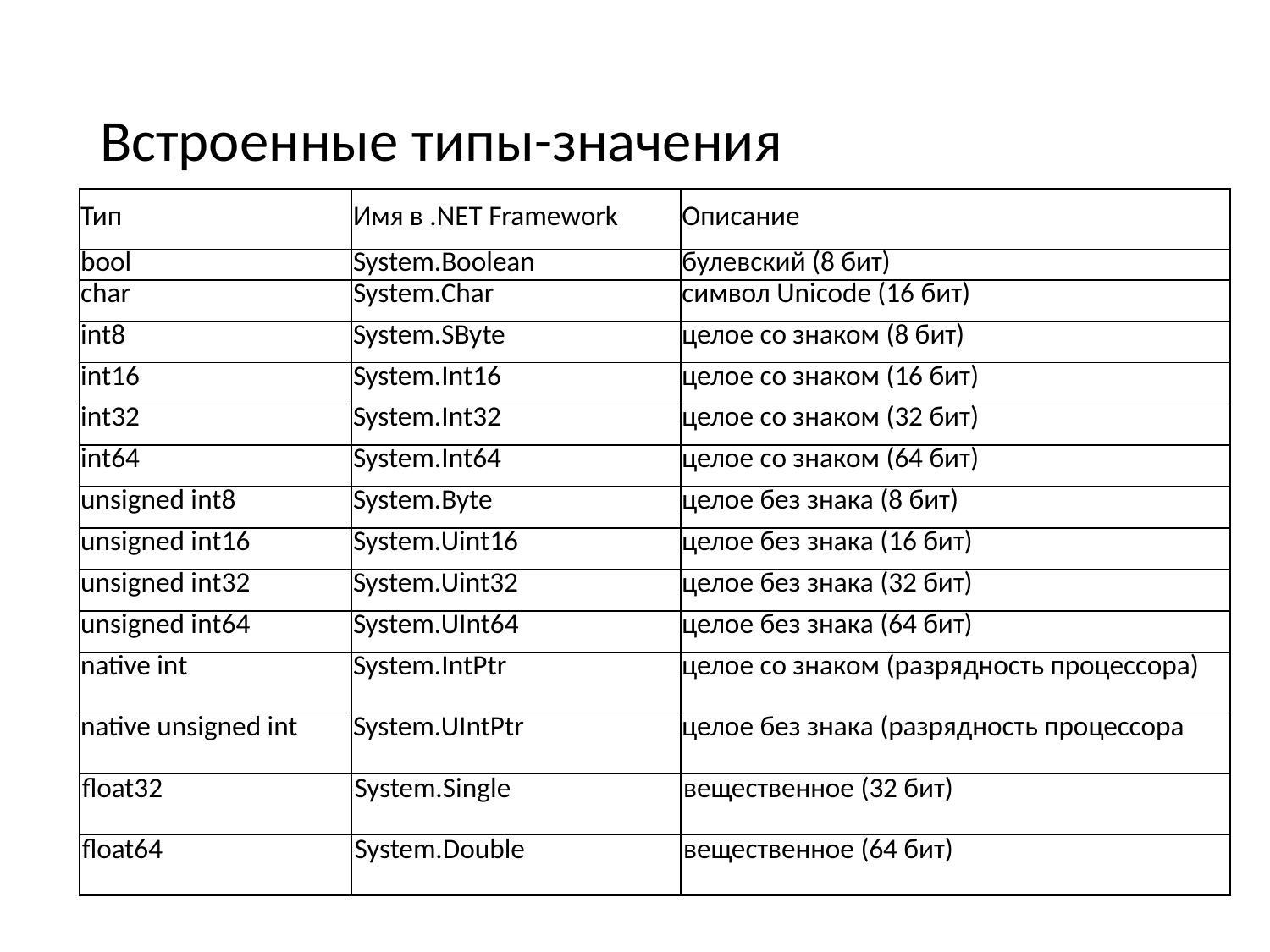

# Встроенные типы-значения
| Тип | Имя в .NET Framework | Описание |
| --- | --- | --- |
| bool | System.Boolean | булевский (8 бит) |
| char | System.Char | символ Unicode (16 бит) |
| int8 | System.SByte | целое со знаком (8 бит) |
| int16 | System.Int16 | целое со знаком (16 бит) |
| int32 | System.Int32 | целое со знаком (32 бит) |
| int64 | System.Int64 | целое со знаком (64 бит) |
| unsigned int8 | System.Byte | целое без знака (8 бит) |
| unsigned int16 | System.Uint16 | целое без знака (16 бит) |
| unsigned int32 | System.Uint32 | целое без знака (32 бит) |
| unsigned int64 | System.UInt64 | целое без знака (64 бит) |
| native int | System.IntPtr | целое со знаком (разрядность процессора) |
| native unsigned int | System.UIntPtr | целое без знака (разрядность процессора |
| float32 | System.Single | вещественное (32 бит) |
| float64 | System.Double | вещественное (64 бит) |